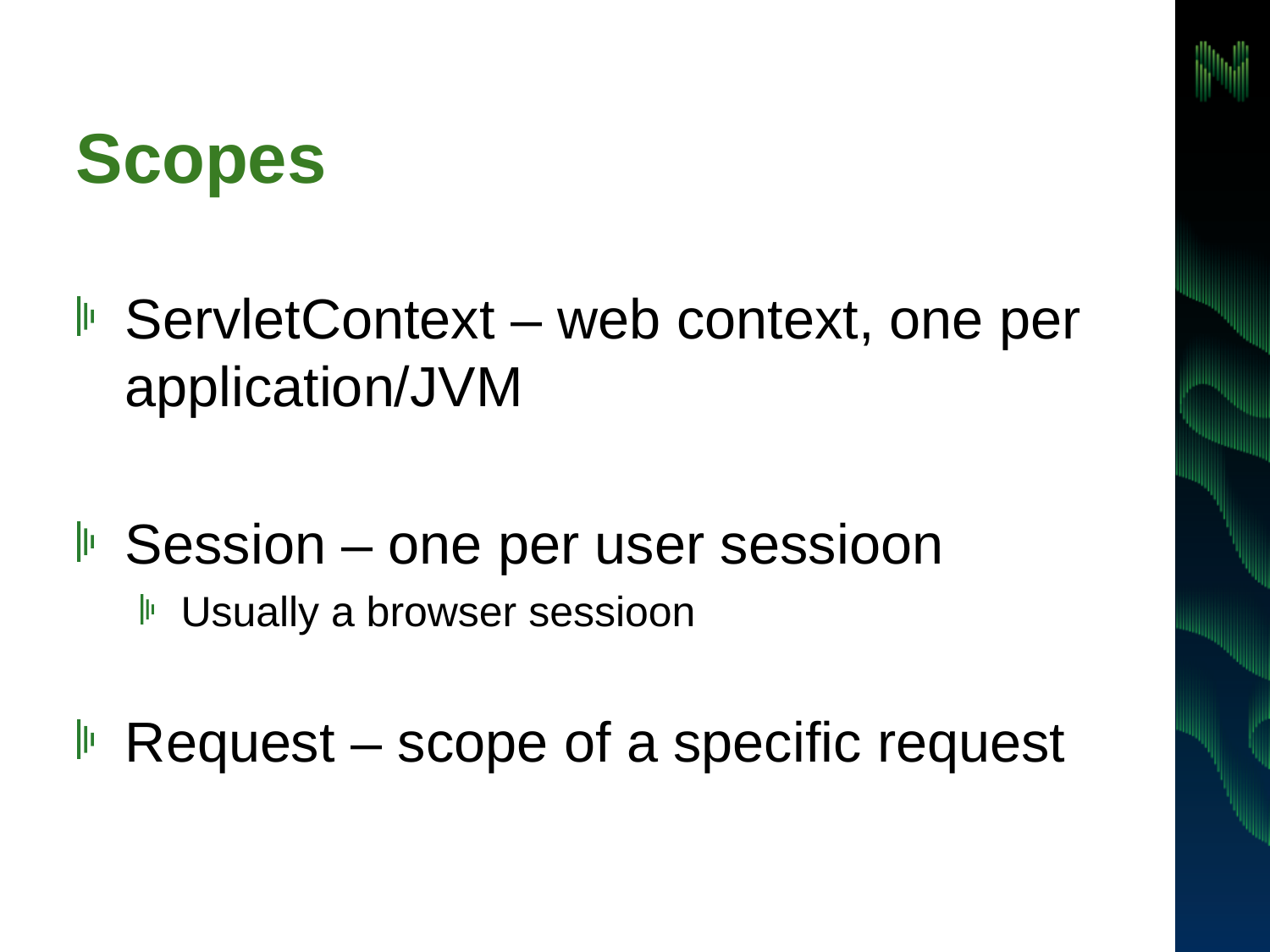

# Scopes
ServletContext – web context, one per application/JVM

Session – one per user sessioon
Usually a browser sessioon

Request – scope of a specific request